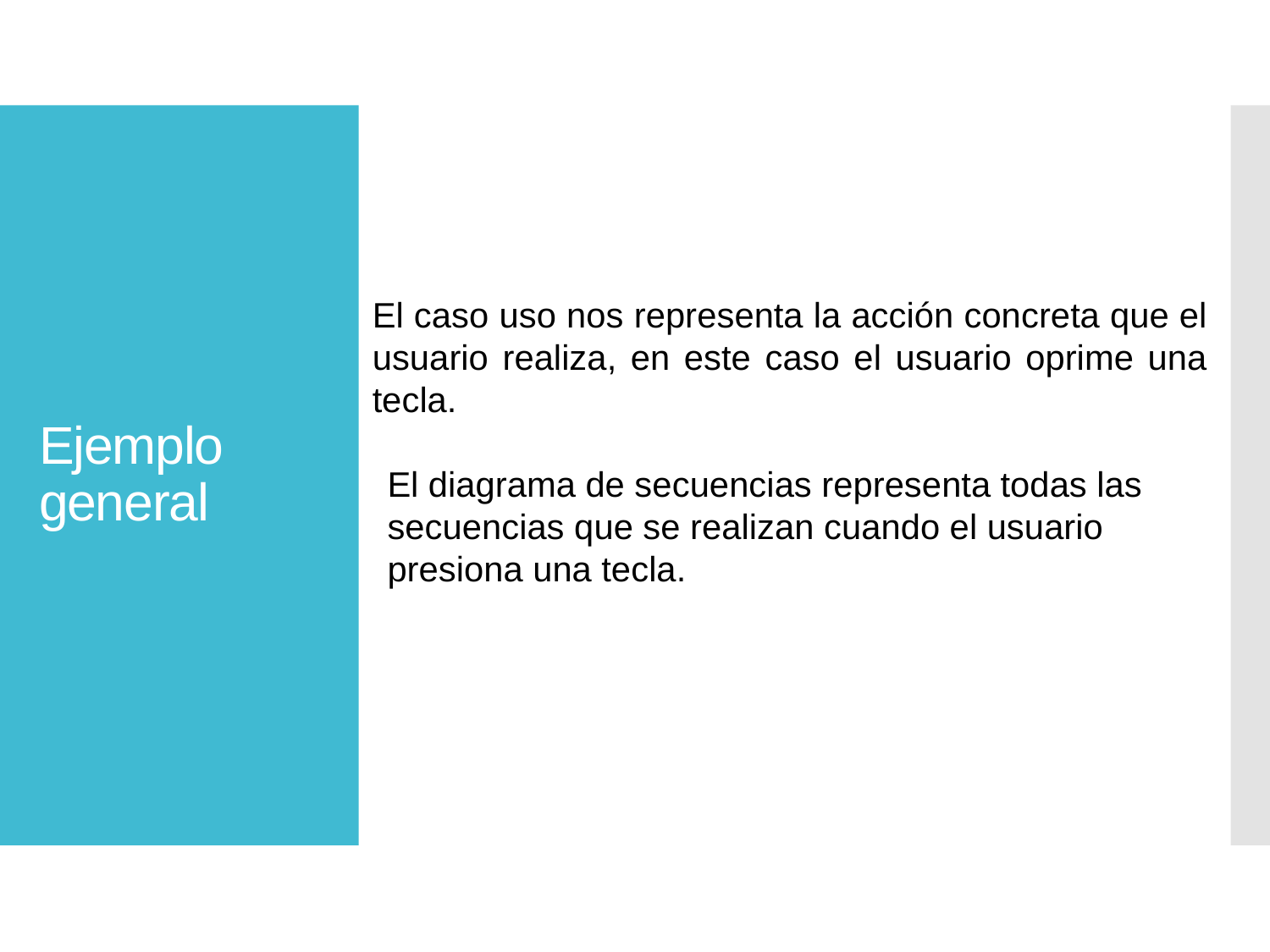

# Ejemplo general
El caso uso nos representa la acción concreta que el usuario realiza, en este caso el usuario oprime una tecla.
El diagrama de secuencias representa todas las secuencias que se realizan cuando el usuario presiona una tecla.